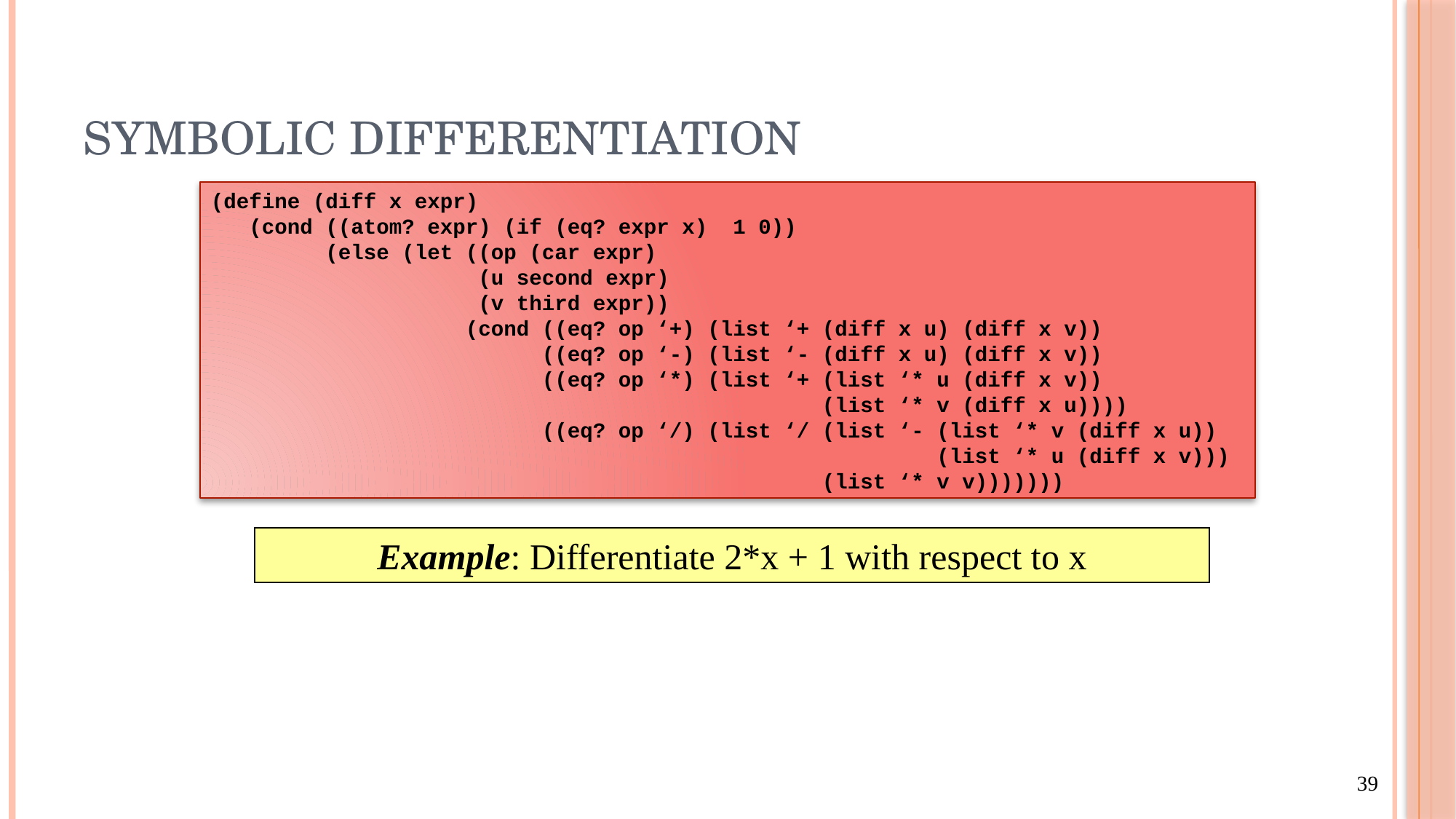

# Symbolic Differentiation
(define (diff x expr)
   (cond ((atom? expr) (if (eq? expr x)  1 0))
         (else (let ((op (car expr)
                     (u second expr)
                     (v third expr))
                    (cond ((eq? op ‘+) (list ‘+ (diff x u) (diff x v))
                          ((eq? op ‘-) (list ‘- (diff x u) (diff x v))
                          ((eq? op ‘*) (list ‘+ (list ‘* u (diff x v))
                                                (list ‘* v (diff x u))))
                          ((eq? op ‘/) (list ‘/ (list ‘- (list ‘* v (diff x u))
                                                         (list ‘* u (diff x v)))
                                                (list ‘* v v)))))))
Example: Differentiate 2*x + 1 with respect to x